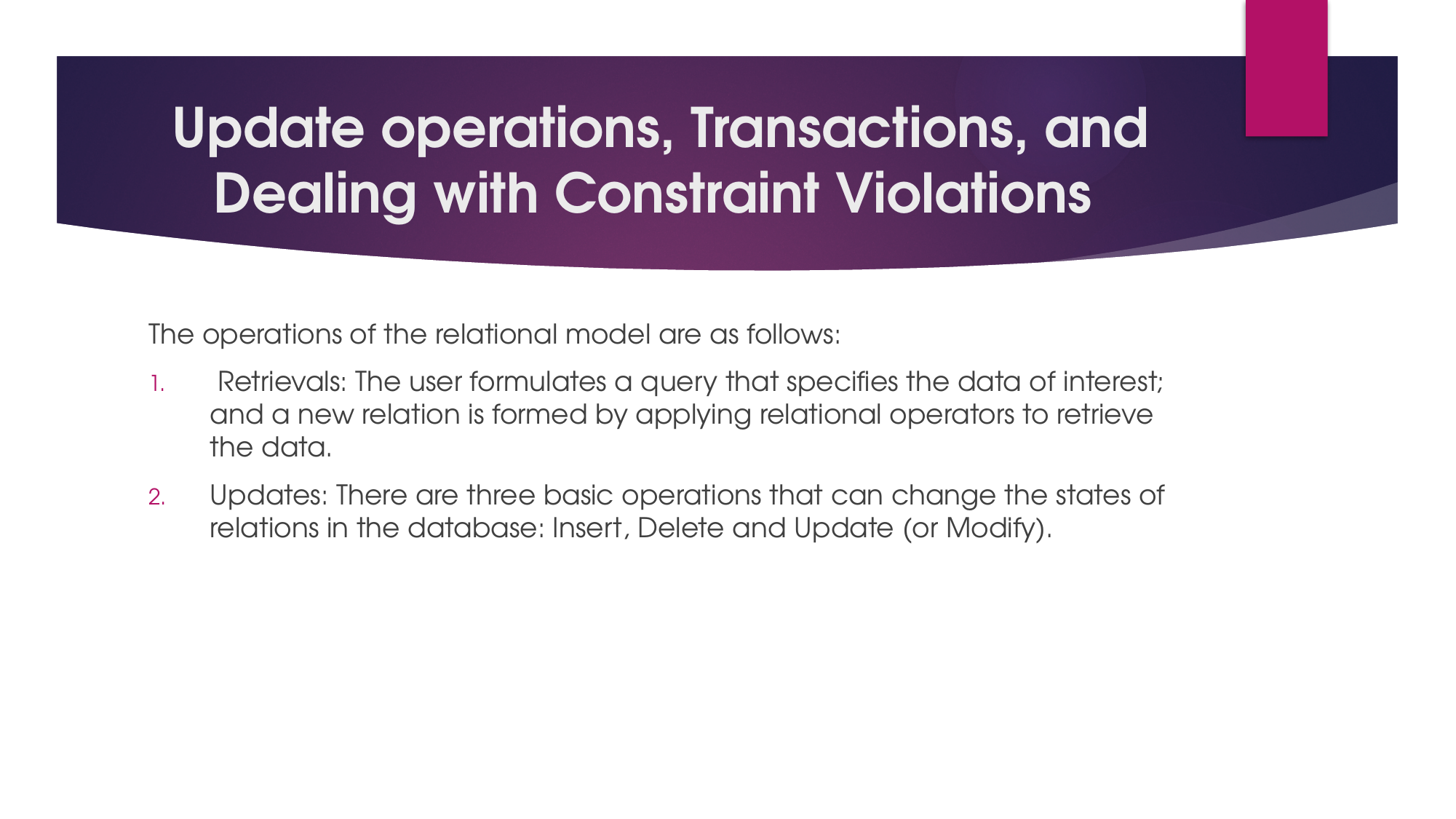

# Update operations, Transactions, and Dealing with Constraint Violations
The operations of the relational model are as follows:
 Retrievals: The user formulates a query that specifies the data of interest; and a new relation is formed by applying relational operators to retrieve the data.
Updates: There are three basic operations that can change the states of relations in the database: Insert, Delete and Update (or Modify).